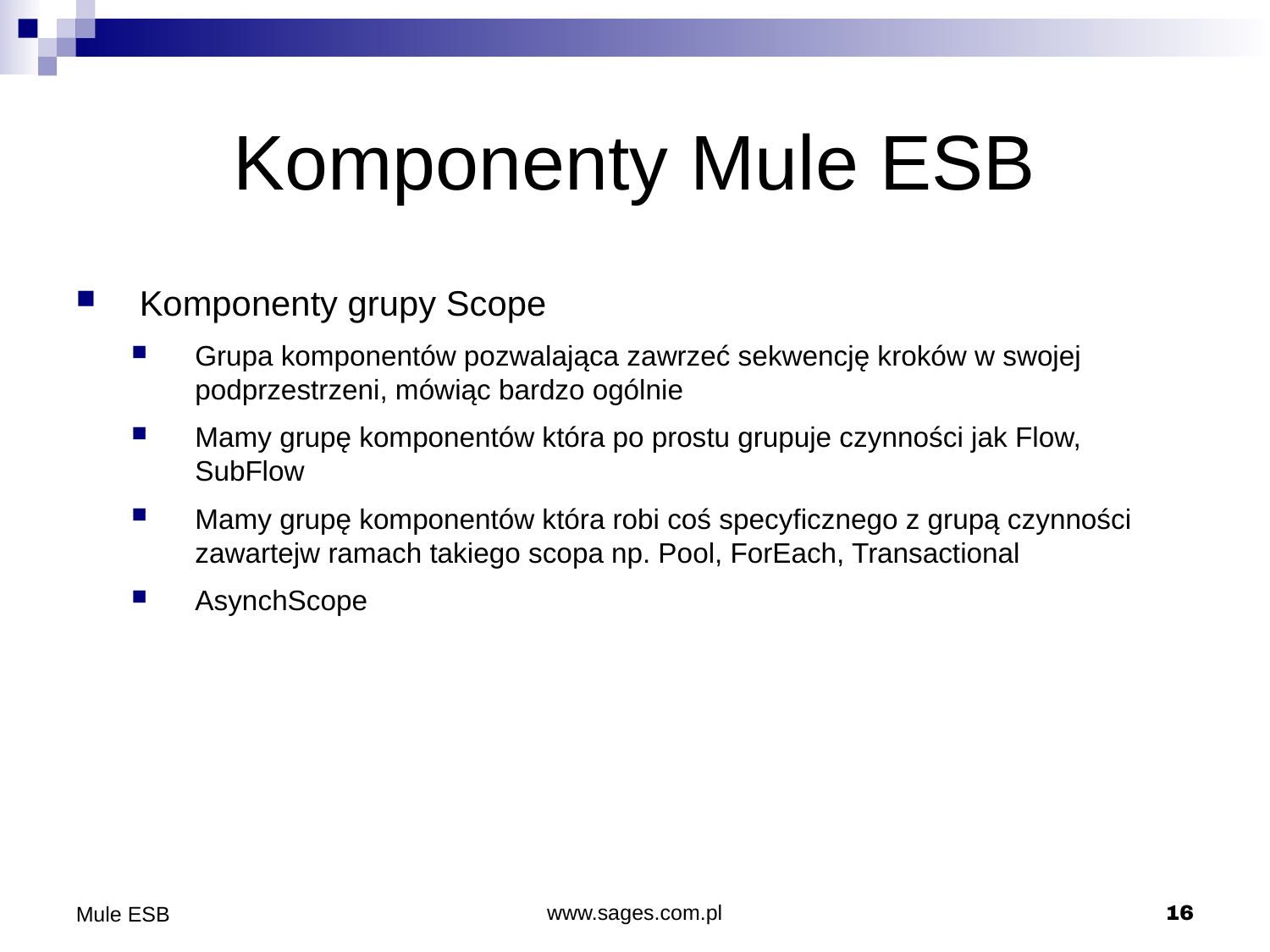

Komponenty Mule ESB
Komponenty grupy Scope
Grupa komponentów pozwalająca zawrzeć sekwencję kroków w swojej podprzestrzeni, mówiąc bardzo ogólnie
Mamy grupę komponentów która po prostu grupuje czynności jak Flow, SubFlow
Mamy grupę komponentów która robi coś specyficznego z grupą czynności zawartejw ramach takiego scopa np. Pool, ForEach, Transactional
AsynchScope

Mule ESB
www.sages.com.pl
16